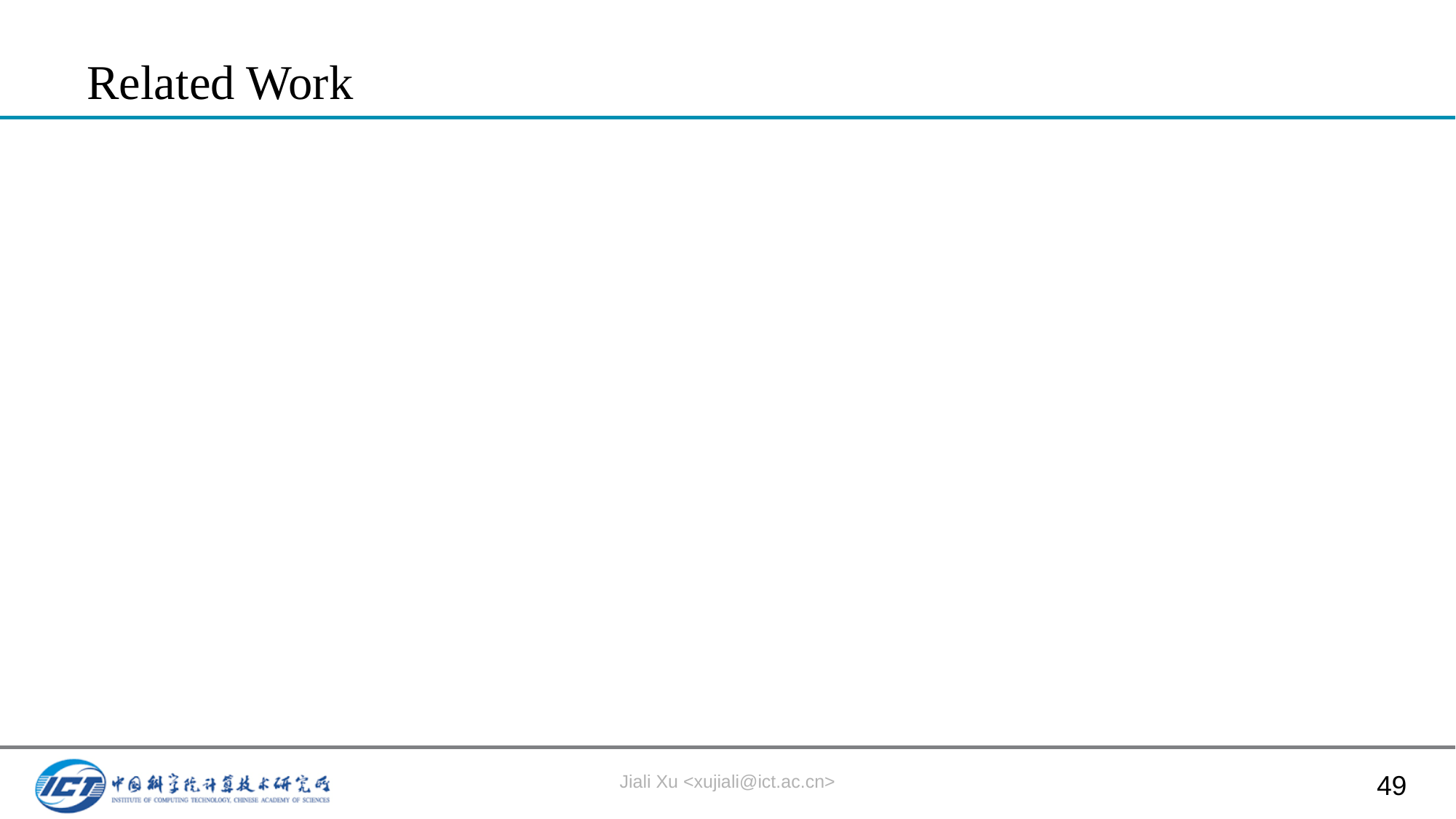

# Related Work

Jiali Xu <xujiali@ict.ac.cn>
49